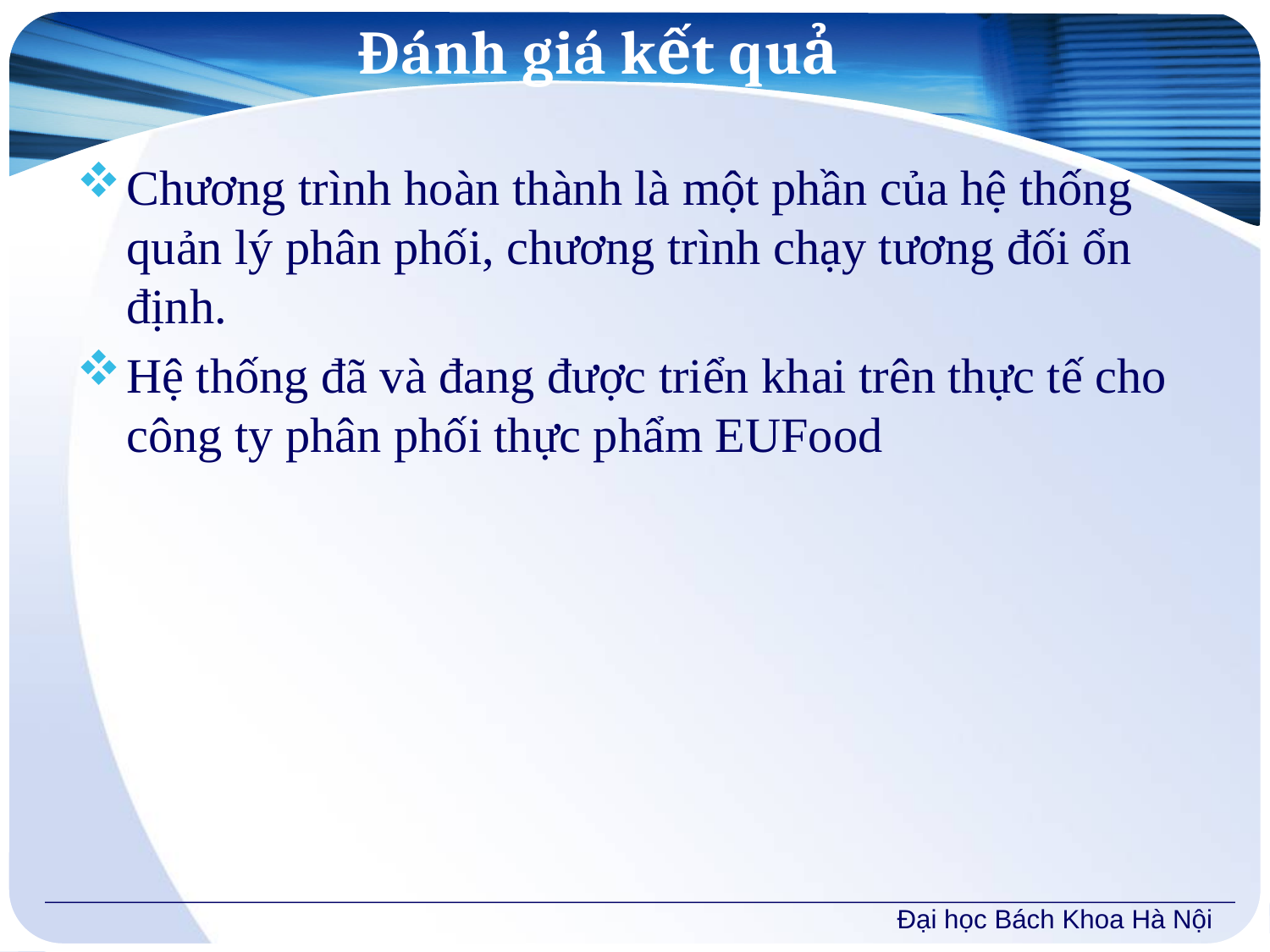

# Đánh giá kết quả
Chương trình hoàn thành là một phần của hệ thống quản lý phân phối, chương trình chạy tương đối ổn định.
Hệ thống đã và đang được triển khai trên thực tế cho công ty phân phối thực phẩm EUFood